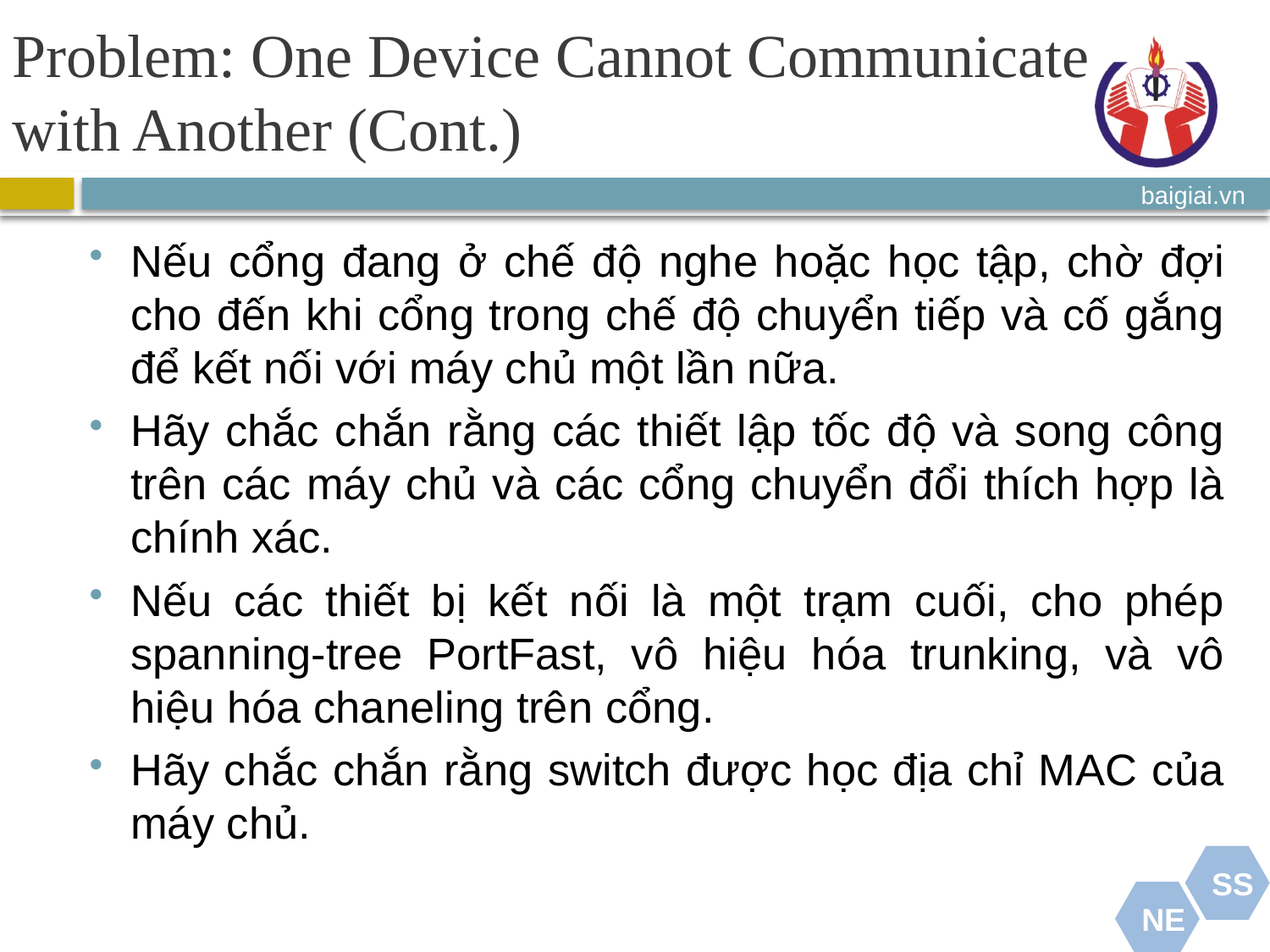

# Problem: One Device Cannot Communicate with Another (Cont.)
Nếu cổng đang ở chế độ nghe hoặc học tập, chờ đợi cho đến khi cổng trong chế độ chuyển tiếp và cố gắng để kết nối với máy chủ một lần nữa.
Hãy chắc chắn rằng các thiết lập tốc độ và song công trên các máy chủ và các cổng chuyển đổi thích hợp là chính xác.
Nếu các thiết bị kết nối là một trạm cuối, cho phép spanning-tree PortFast, vô hiệu hóa trunking, và vô hiệu hóa chaneling trên cổng.
Hãy chắc chắn rằng switch được học địa chỉ MAC của máy chủ.